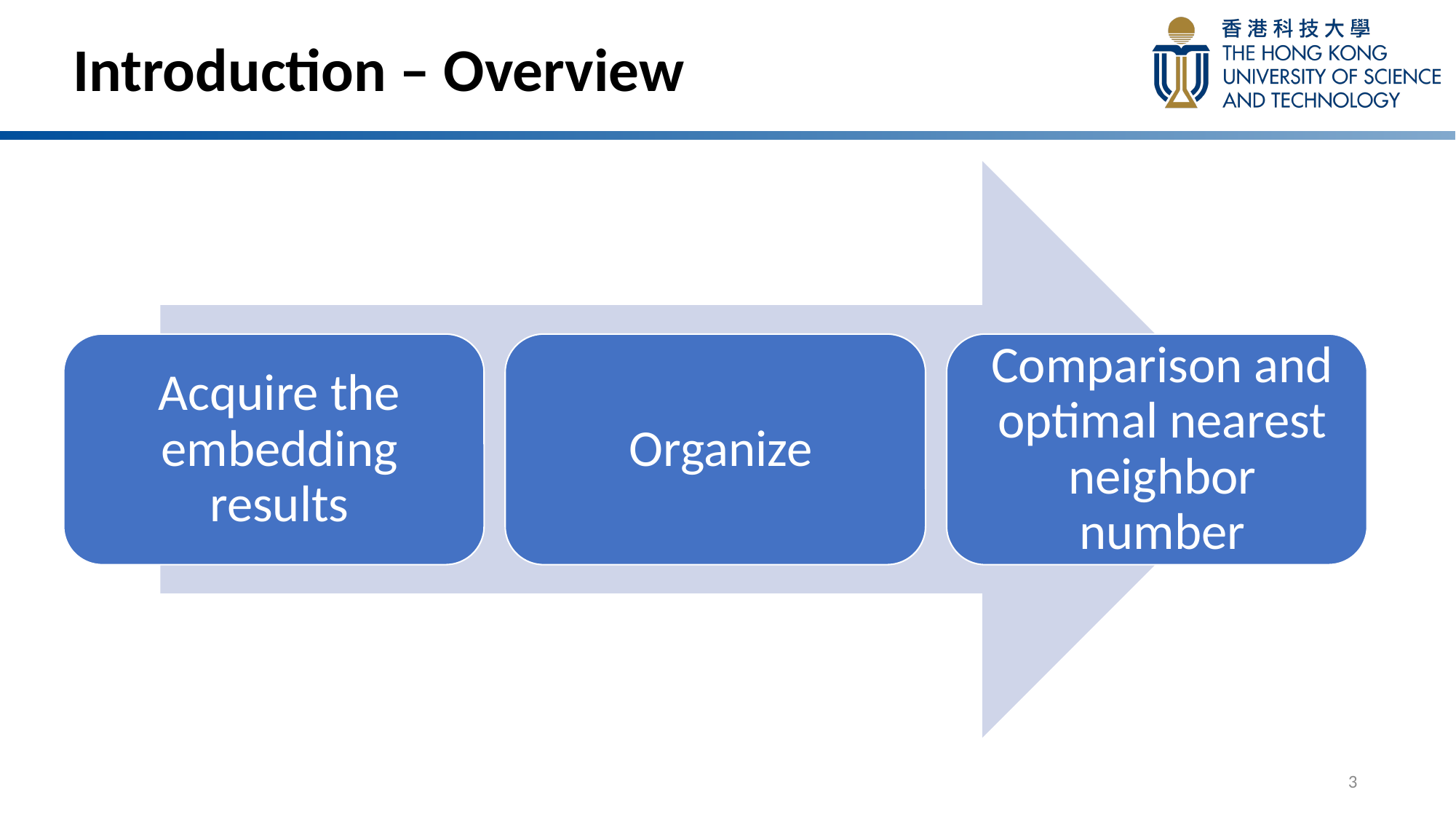

# Introduction – Overview
Acquire the embedding results
Organize
Comparison and optimal nearest neighbor number
3